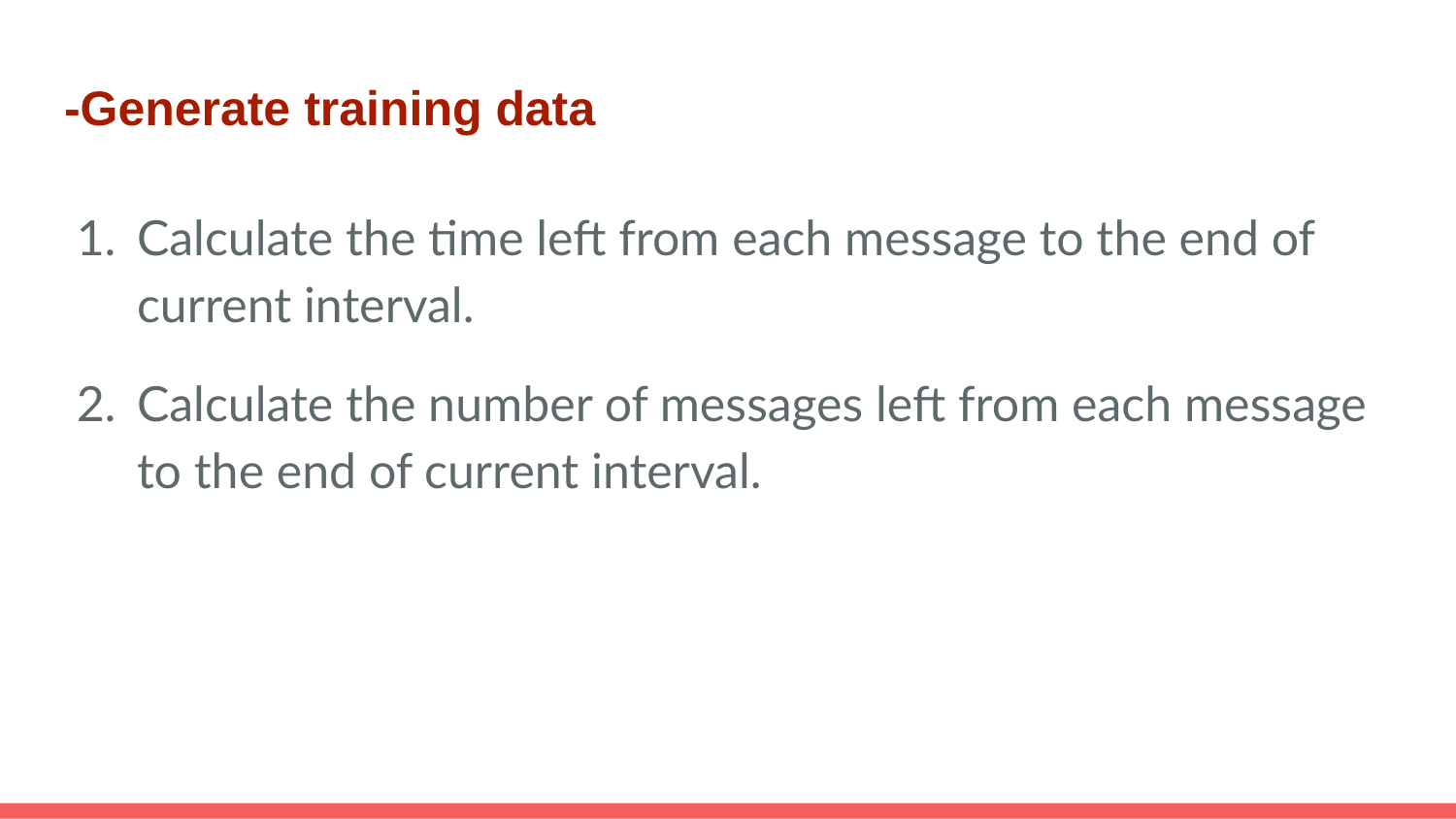

# -Generate training data
Calculate the time left from each message to the end of current interval.
Calculate the number of messages left from each message to the end of current interval.